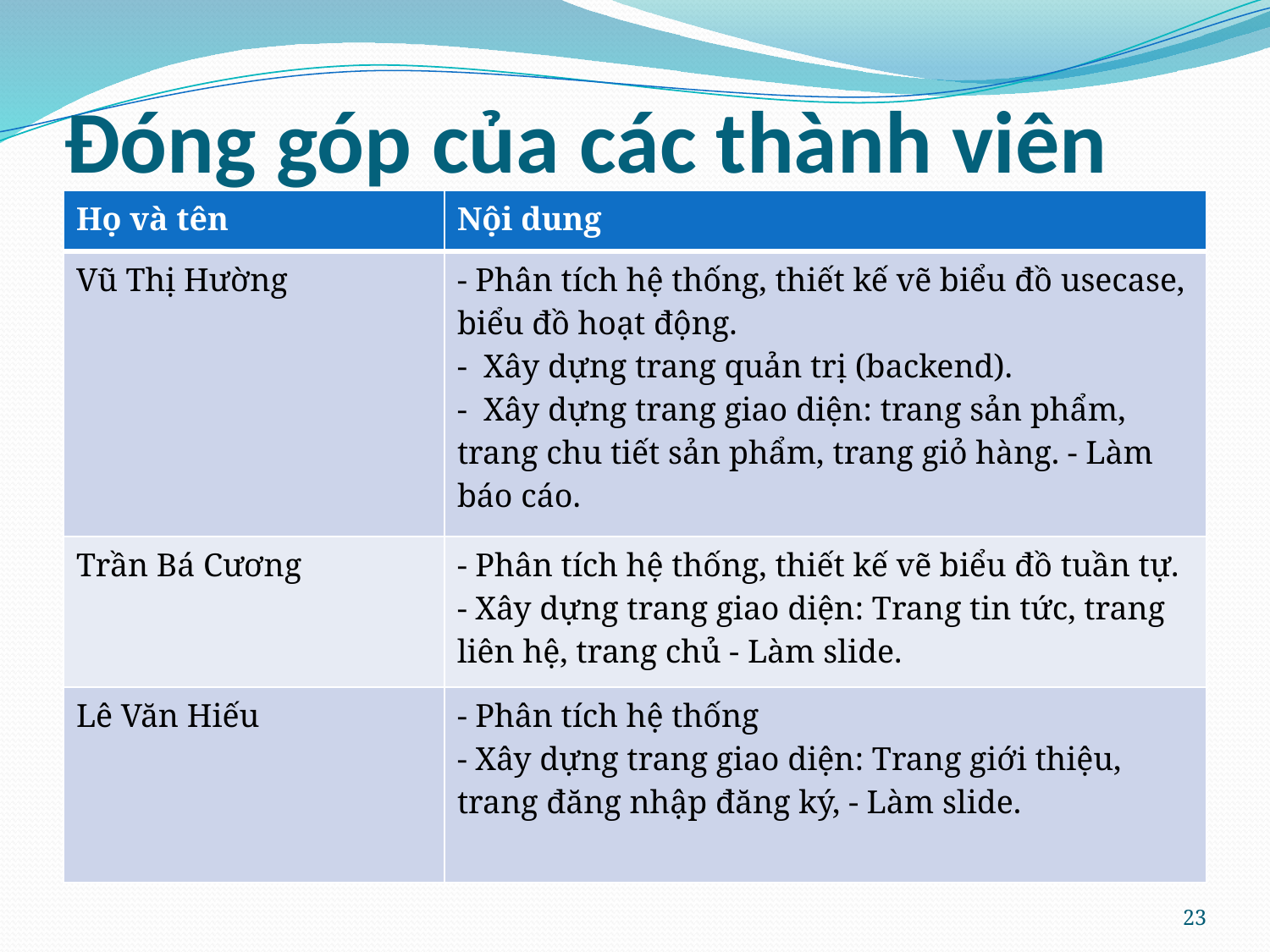

# Đóng góp của các thành viên
| Họ và tên | Nội dung |
| --- | --- |
| Vũ Thị Hường | - Phân tích hệ thống, thiết kế vẽ biểu đồ usecase, biểu đồ hoạt động. - Xây dựng trang quản trị (backend). - Xây dựng trang giao diện: trang sản phẩm, trang chu tiết sản phẩm, trang giỏ hàng. - Làm báo cáo. |
| Trần Bá Cương | - Phân tích hệ thống, thiết kế vẽ biểu đồ tuần tự. - Xây dựng trang giao diện: Trang tin tức, trang liên hệ, trang chủ - Làm slide. |
| Lê Văn Hiếu | - Phân tích hệ thống - Xây dựng trang giao diện: Trang giới thiệu, trang đăng nhập đăng ký, - Làm slide. |
23